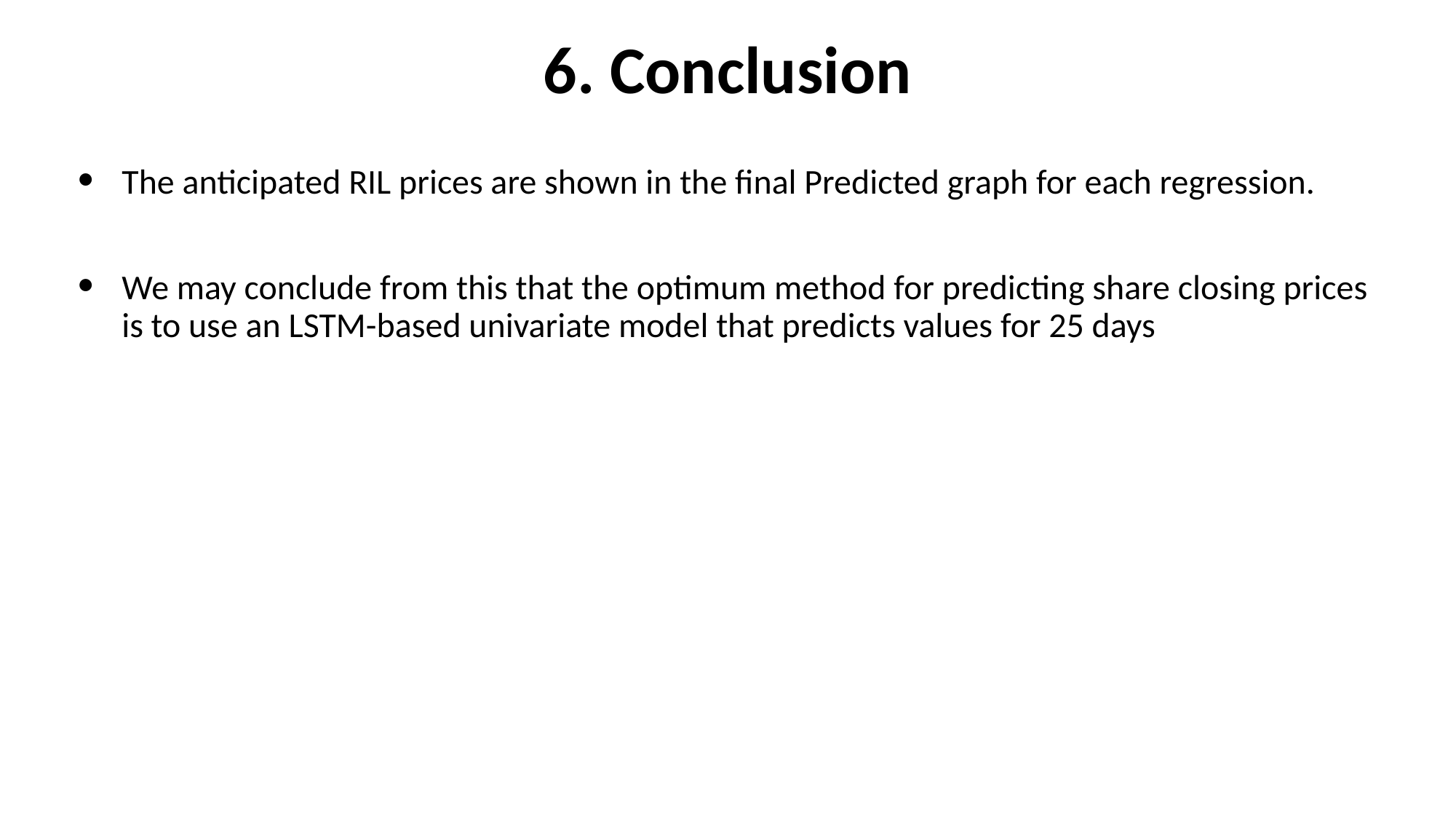

# 6. Conclusion
The anticipated RIL prices are shown in the final Predicted graph for each regression.

We may conclude from this that the optimum method for predicting share closing prices is to use an LSTM-based univariate model that predicts values for 25 days